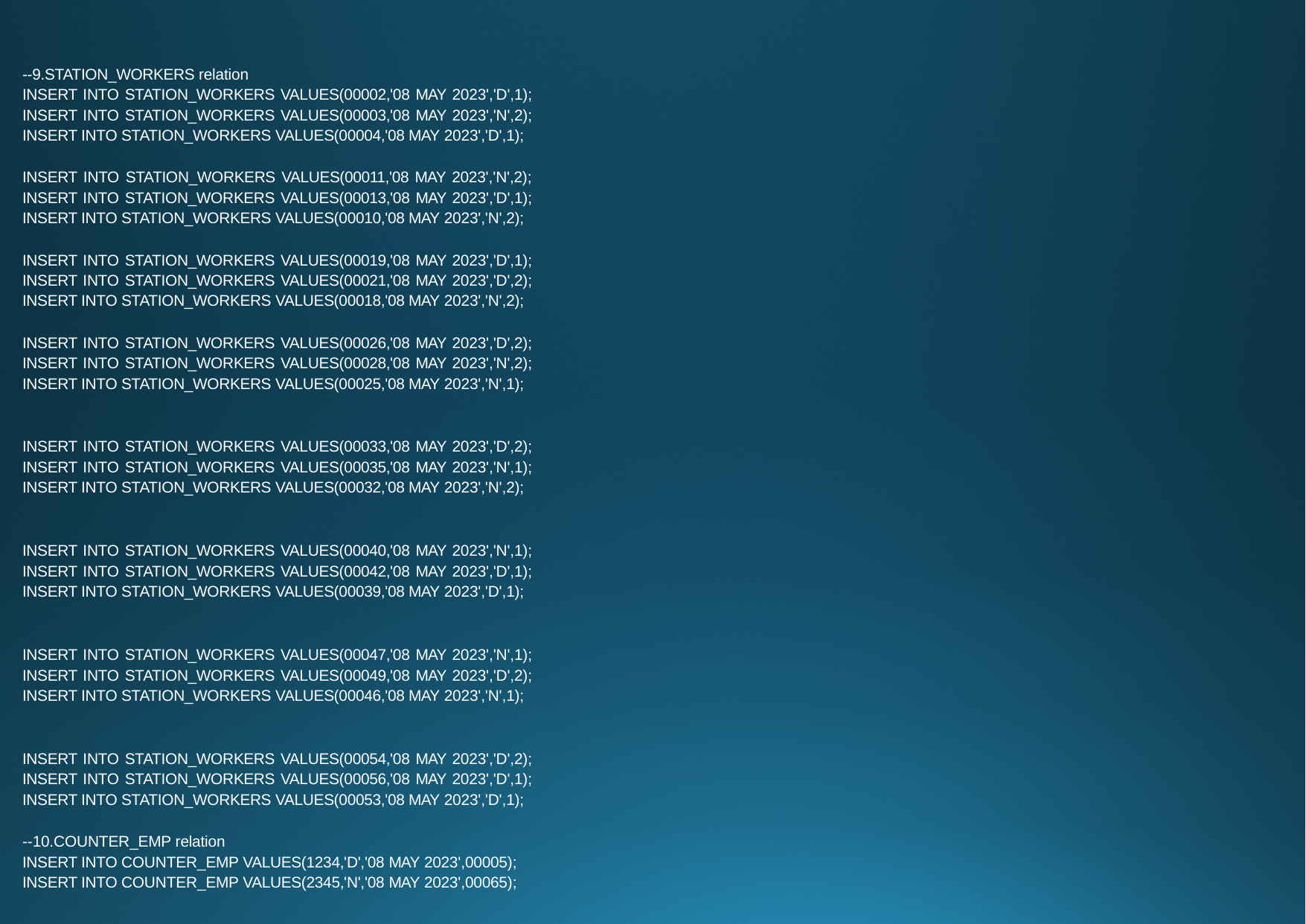

--9.STATION_WORKERS relation
INSERT INTO STATION_WORKERS VALUES(00002,'08 MAY 2023','D',1);  INSERT INTO STATION_WORKERS VALUES(00003,'08 MAY 2023','N',2);  INSERT INTO STATION_WORKERS VALUES(00004,'08 MAY 2023','D',1);

INSERT INTO STATION_WORKERS VALUES(00011,'08 MAY 2023','N',2);  INSERT INTO STATION_WORKERS VALUES(00013,'08 MAY 2023','D',1);  INSERT INTO STATION_WORKERS VALUES(00010,'08 MAY 2023','N',2);

INSERT INTO STATION_WORKERS VALUES(00019,'08 MAY 2023','D',1);  INSERT INTO STATION_WORKERS VALUES(00021,'08 MAY 2023','D',2);  INSERT INTO STATION_WORKERS VALUES(00018,'08 MAY 2023','N',2);

INSERT INTO STATION_WORKERS VALUES(00026,'08 MAY 2023','D',2);  INSERT INTO STATION_WORKERS VALUES(00028,'08 MAY 2023','N',2);  INSERT INTO STATION_WORKERS VALUES(00025,'08 MAY 2023','N',1);

INSERT INTO STATION_WORKERS VALUES(00033,'08 MAY 2023','D',2);  INSERT INTO STATION_WORKERS VALUES(00035,'08 MAY 2023','N',1);  INSERT INTO STATION_WORKERS VALUES(00032,'08 MAY 2023','N',2);

INSERT INTO STATION_WORKERS VALUES(00040,'08 MAY 2023','N',1);  INSERT INTO STATION_WORKERS VALUES(00042,'08 MAY 2023','D',1);  INSERT INTO STATION_WORKERS VALUES(00039,'08 MAY 2023','D',1);

INSERT INTO STATION_WORKERS VALUES(00047,'08 MAY 2023','N',1);  INSERT INTO STATION_WORKERS VALUES(00049,'08 MAY 2023','D',2);  INSERT INTO STATION_WORKERS VALUES(00046,'08 MAY 2023','N',1);

INSERT INTO STATION_WORKERS VALUES(00054,'08 MAY 2023','D',2);  INSERT INTO STATION_WORKERS VALUES(00056,'08 MAY 2023','D',1);  INSERT INTO STATION_WORKERS VALUES(00053,'08 MAY 2023','D',1);

--10.COUNTER_EMP relation
INSERT INTO COUNTER_EMP VALUES(1234,'D','08 MAY 2023',00005);  INSERT INTO COUNTER_EMP VALUES(2345,'N','08 MAY 2023',00065);